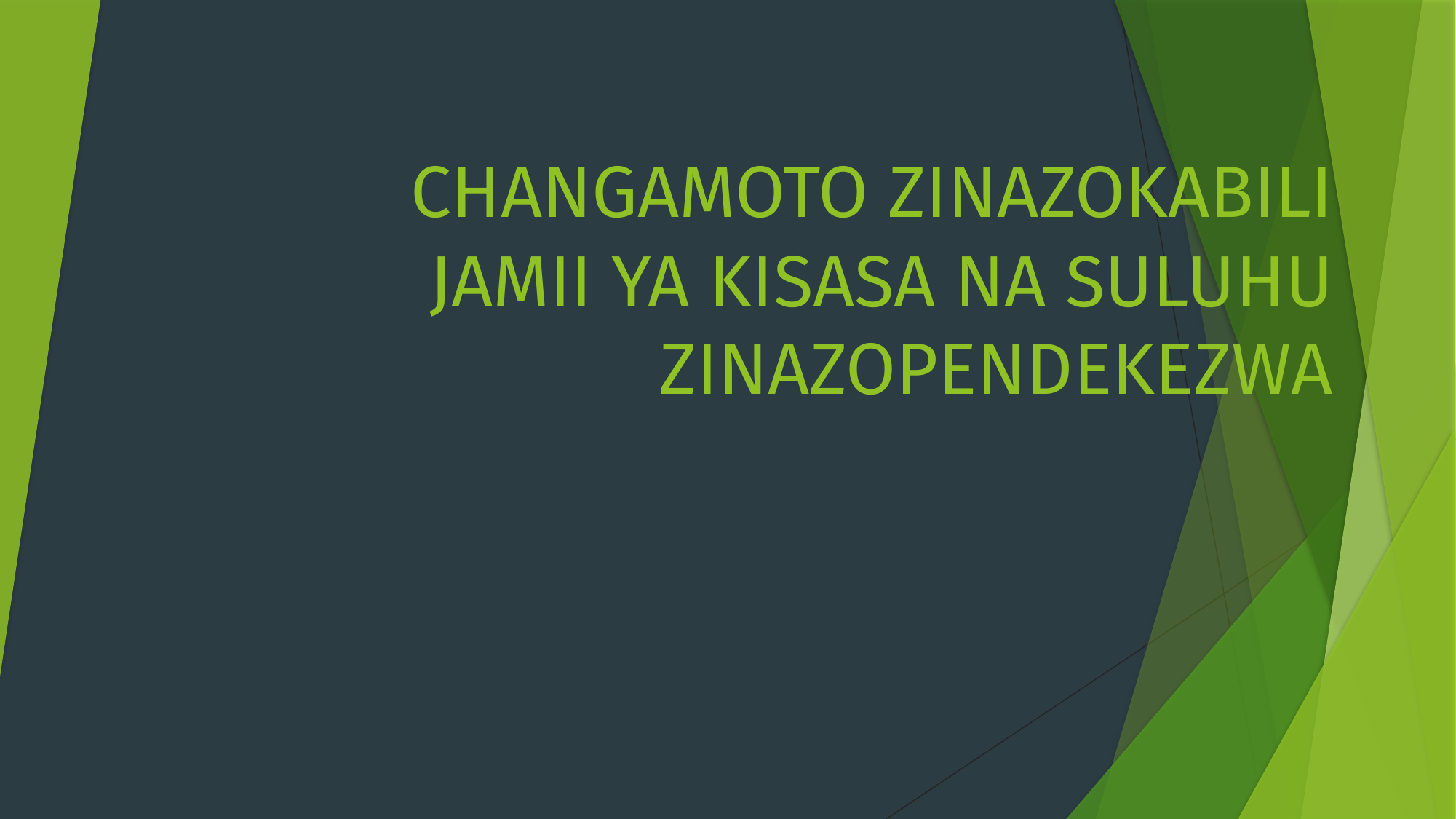

# CHANGAMOTO ZINAZOKABILI JAMII YA KISASA NA SULUHU ZINAZOPENDEKEZWA